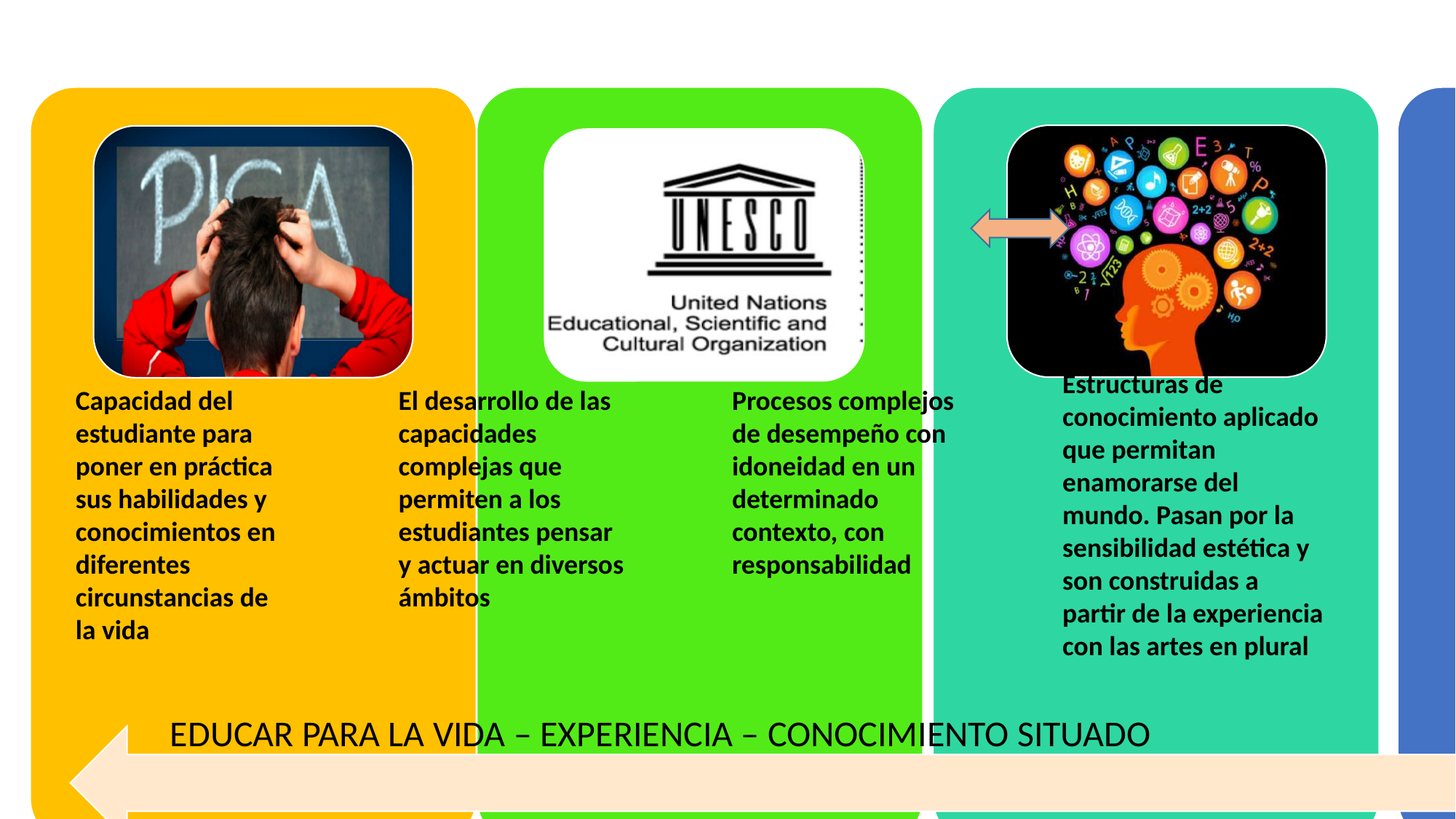

EDUCAR PARA LA VIDA – EXPERIENCIA – CONOCIMIENTO SITUADO

Estructuras de conocimiento aplicado que permitan enamorarse del mundo. Pasan por la sensibilidad estética y son construidas a partir de la experiencia con las artes en plural
Capacidad del estudiante para poner en práctica sus habilidades y conocimientos en diferentes circunstancias de la vida
El desarrollo de las capacidades complejas que permiten a los estudiantes pensar y actuar en diversos ámbitos
Procesos complejos de desempeño con idoneidad en un determinado contexto, con responsabilidad